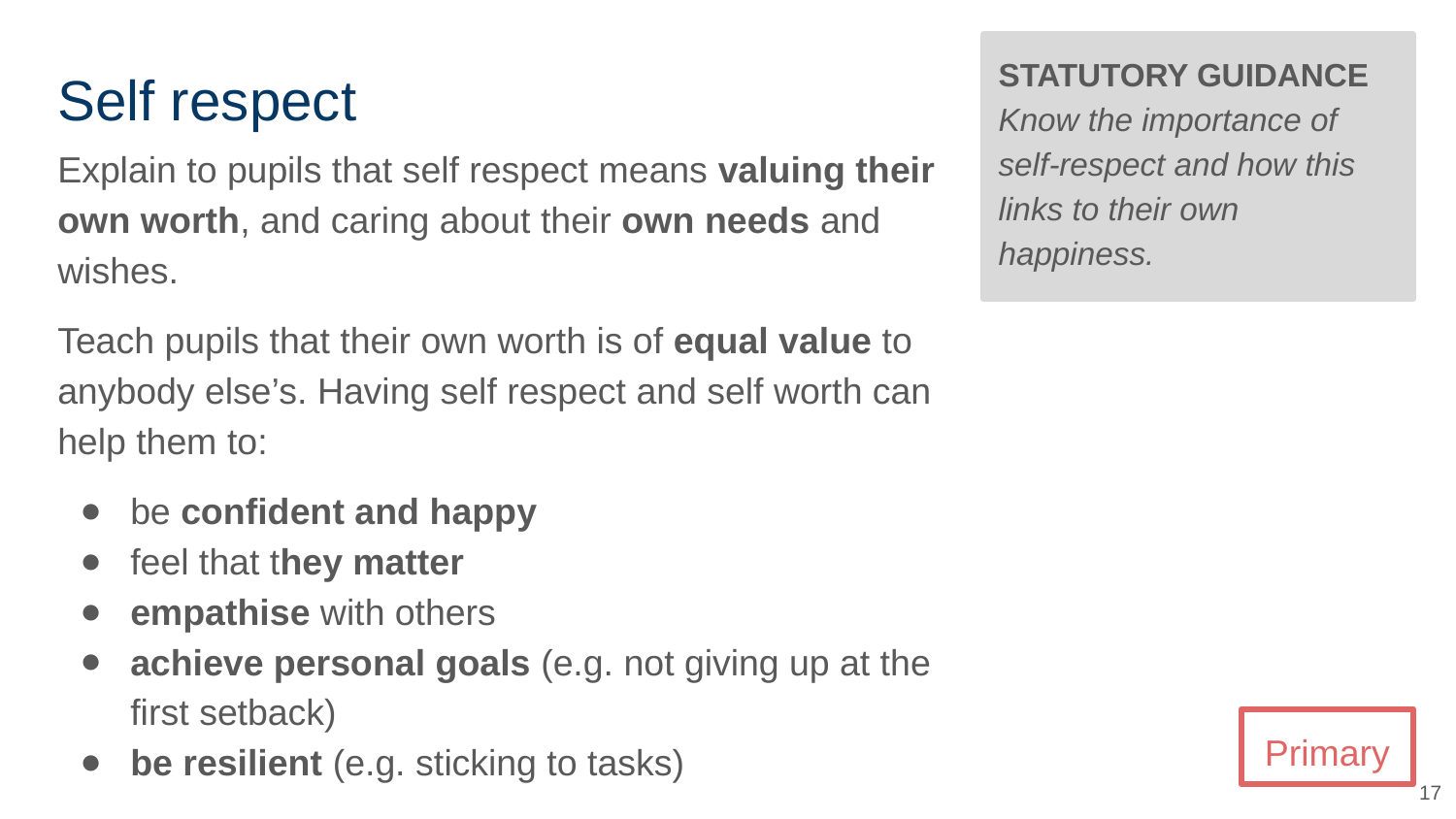

STATUTORY GUIDANCE
Know the importance of self-respect and how this links to their own happiness.

# Self respect
Explain to pupils that self respect means valuing their own worth, and caring about their own needs and wishes.
Teach pupils that their own worth is of equal value to anybody else’s. Having self respect and self worth can help them to:
be confident and happy
feel that they matter
empathise with others
achieve personal goals (e.g. not giving up at the first setback)
be resilient (e.g. sticking to tasks)

Primary
17